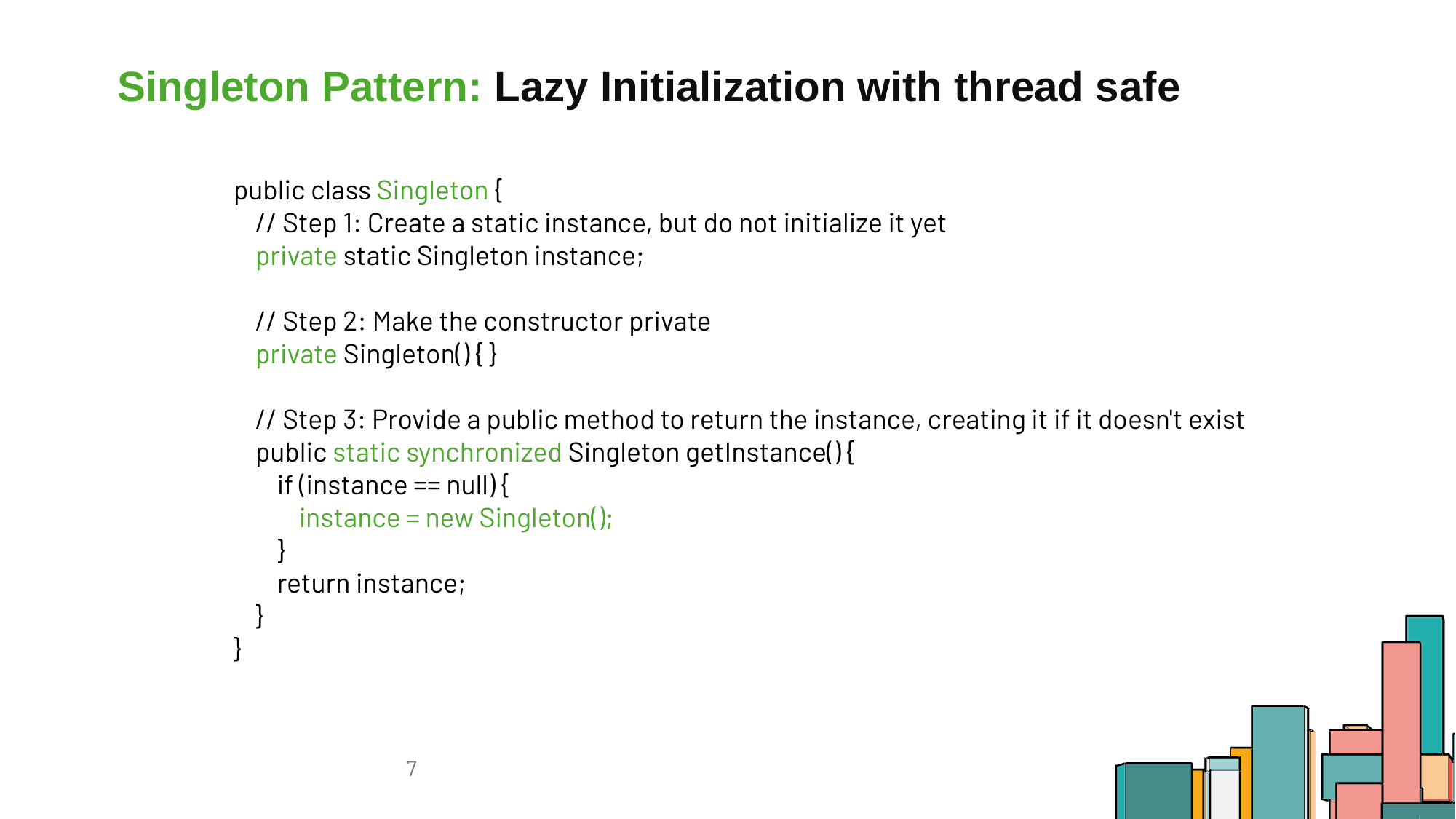

# Singleton Pattern: Lazy Initialization with thread safe

public class Singleton {
    // Step 1: Create a static instance, but do not initialize it yet
    private static Singleton instance;

    // Step 2: Make the constructor private
    private Singleton() { }

    // Step 3: Provide a public method to return the instance, creating it if it doesn't exist
    public static synchronized Singleton getInstance() {
        if (instance == null) {
            instance = new Singleton();
        }
        return instance;
    }
}
7